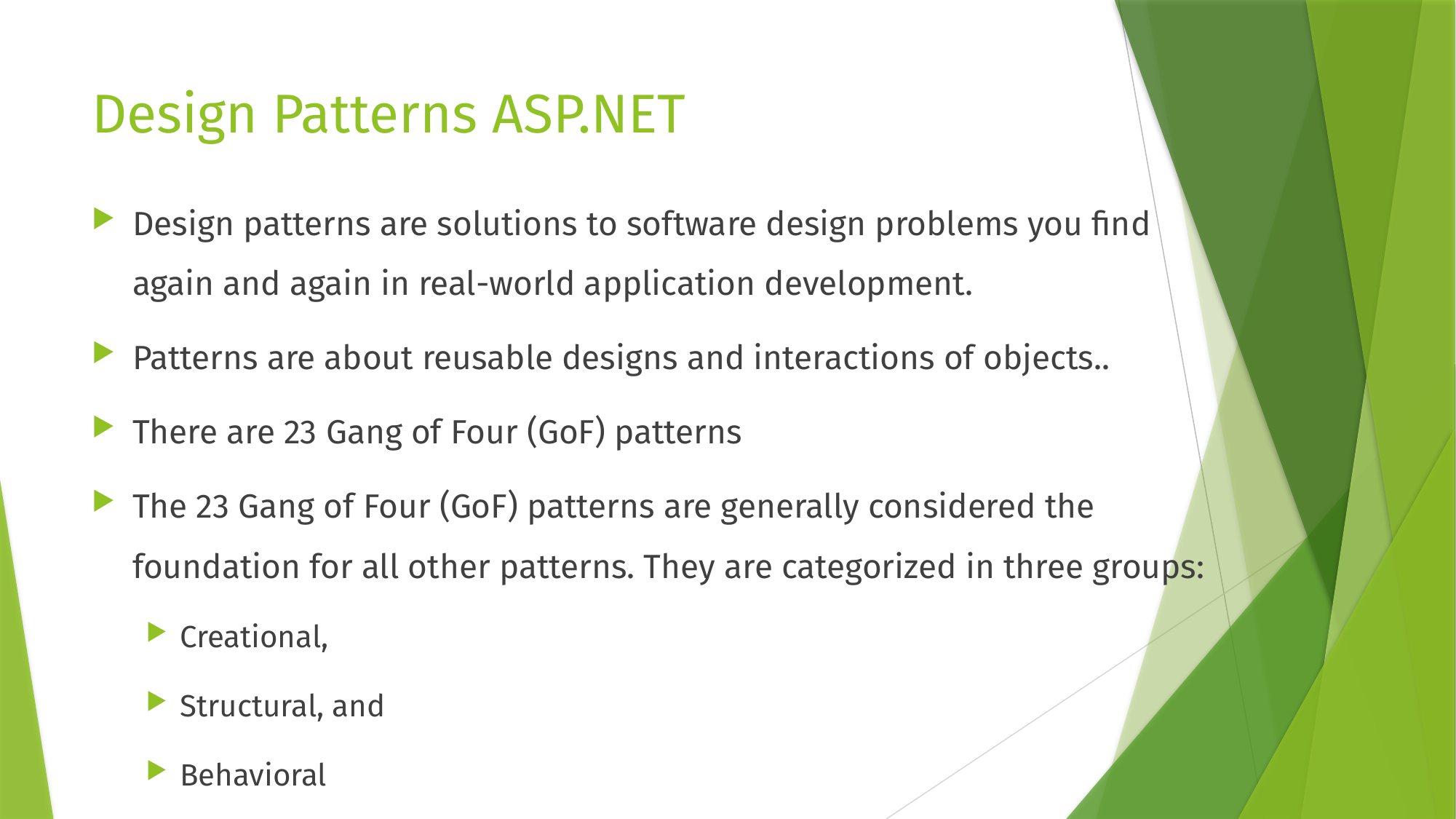

# Design Patterns ASP.NET
Design patterns are solutions to software design problems you find again and again in real-world application development.
Patterns are about reusable designs and interactions of objects..
There are 23 Gang of Four (GoF) patterns
The 23 Gang of Four (GoF) patterns are generally considered the foundation for all other patterns. They are categorized in three groups:
Creational,
Structural, and
Behavioral